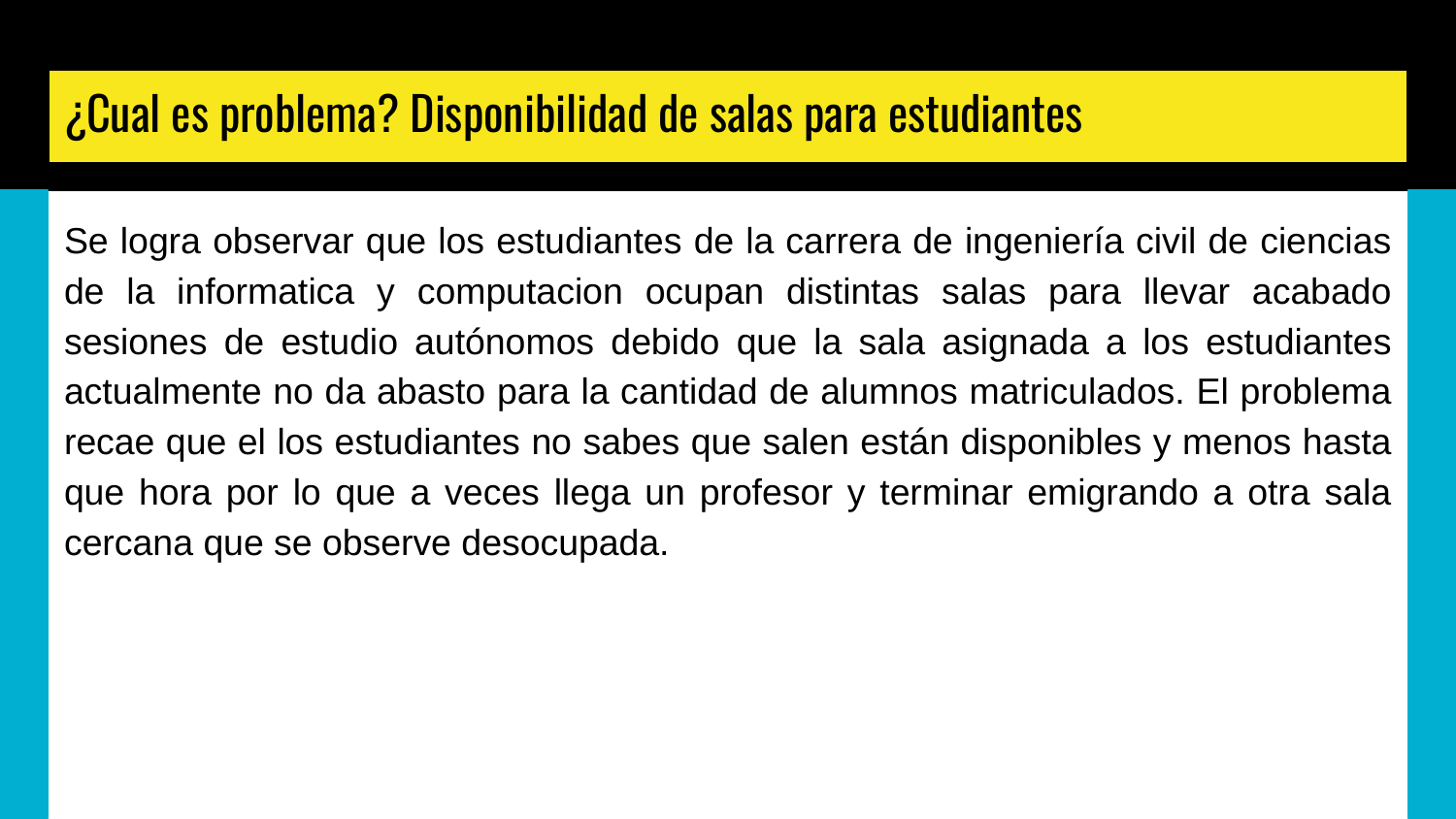

# ¿Cual es problema? Disponibilidad de salas para estudiantes

Se logra observar que los estudiantes de la carrera de ingeniería civil de ciencias de la informatica y computacion ocupan distintas salas para llevar acabado sesiones de estudio autónomos debido que la sala asignada a los estudiantes actualmente no da abasto para la cantidad de alumnos matriculados. El problema recae que el los estudiantes no sabes que salen están disponibles y menos hasta que hora por lo que a veces llega un profesor y terminar emigrando a otra sala cercana que se observe desocupada.